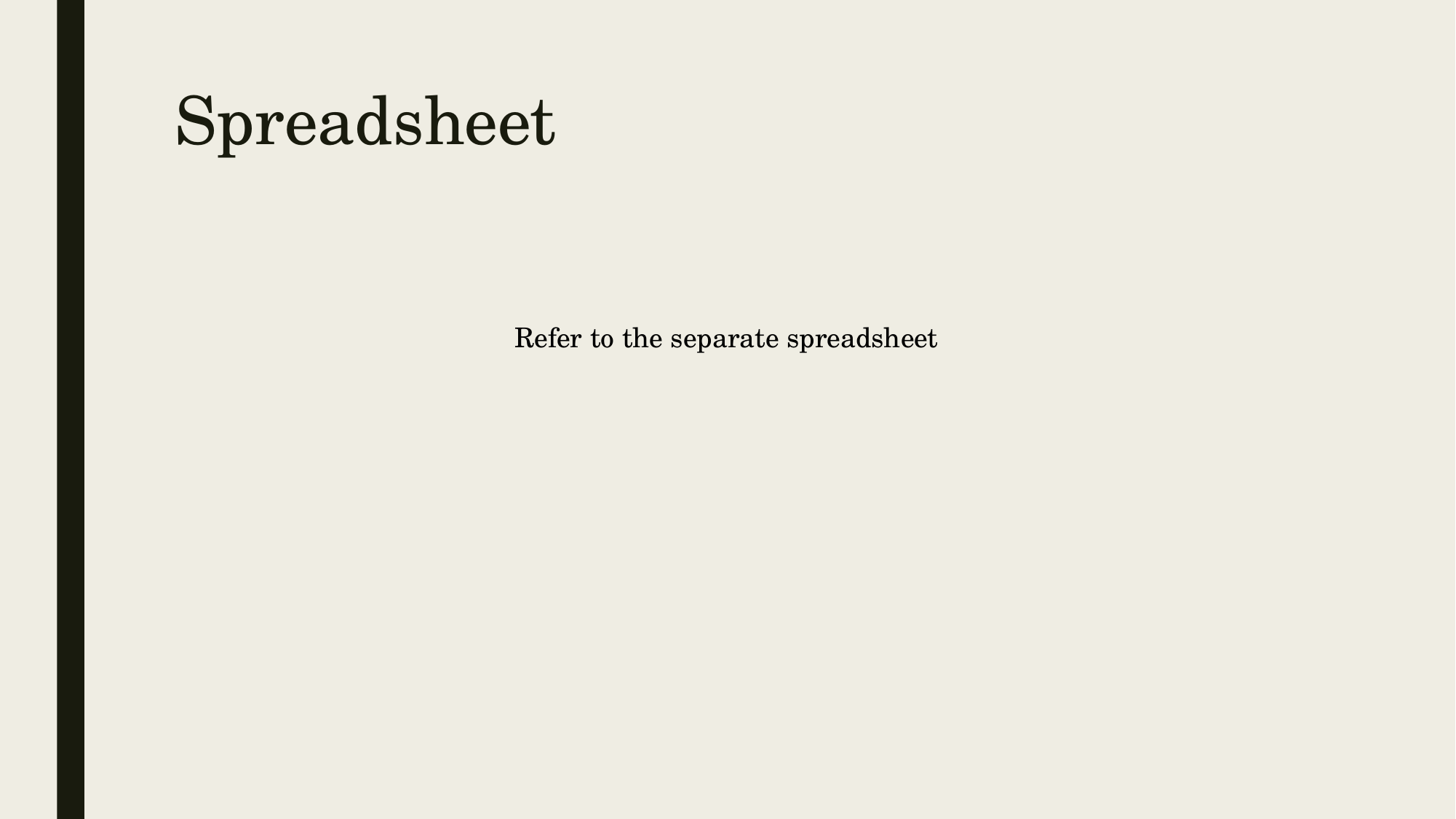

# Spreadsheet
Refer to the separate spreadsheet